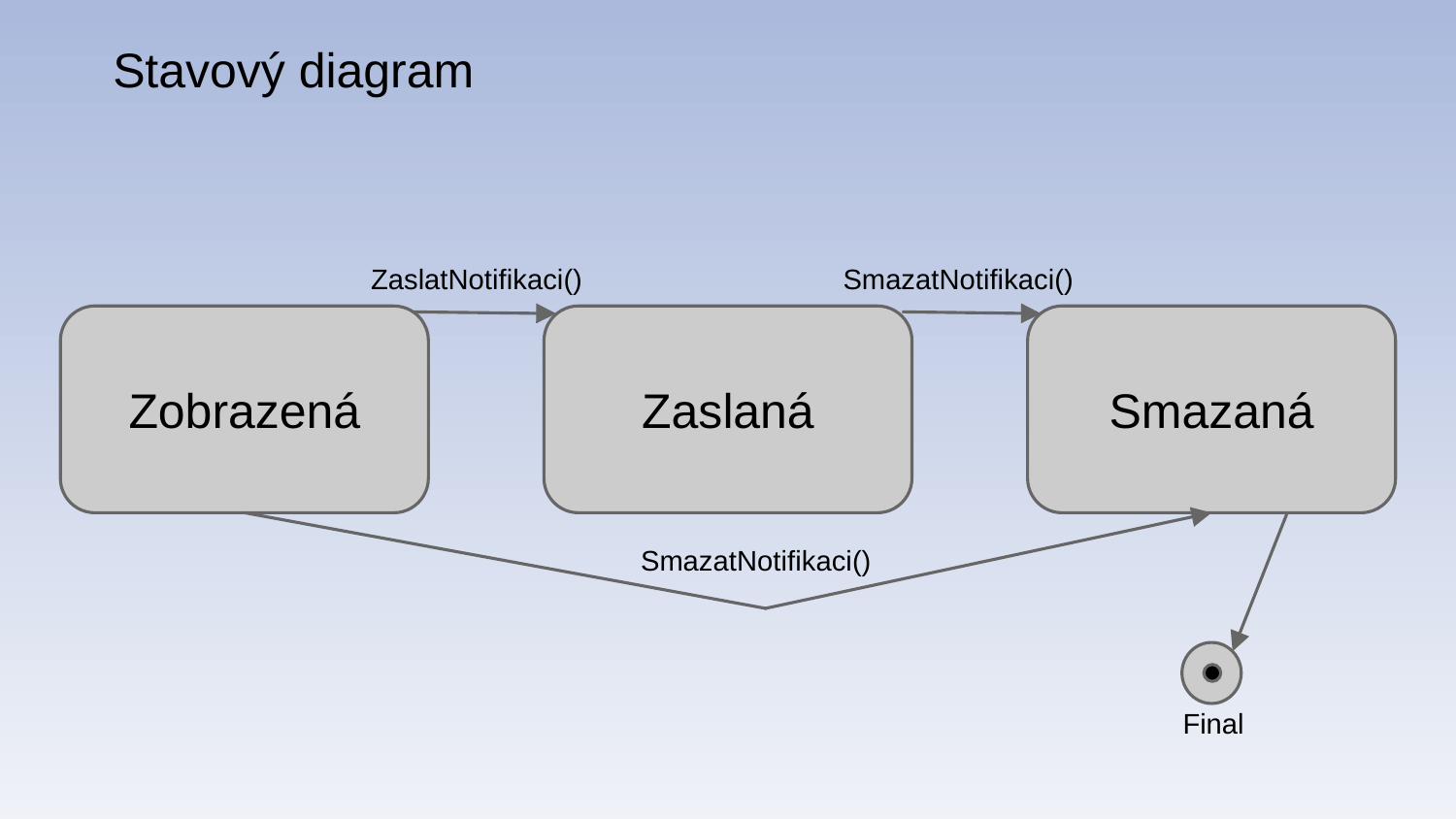

Stavový diagram
ZaslatNotifikaci()
SmazatNotifikaci()
Zobrazená
Zaslaná
Smazaná
SmazatNotifikaci()

Final